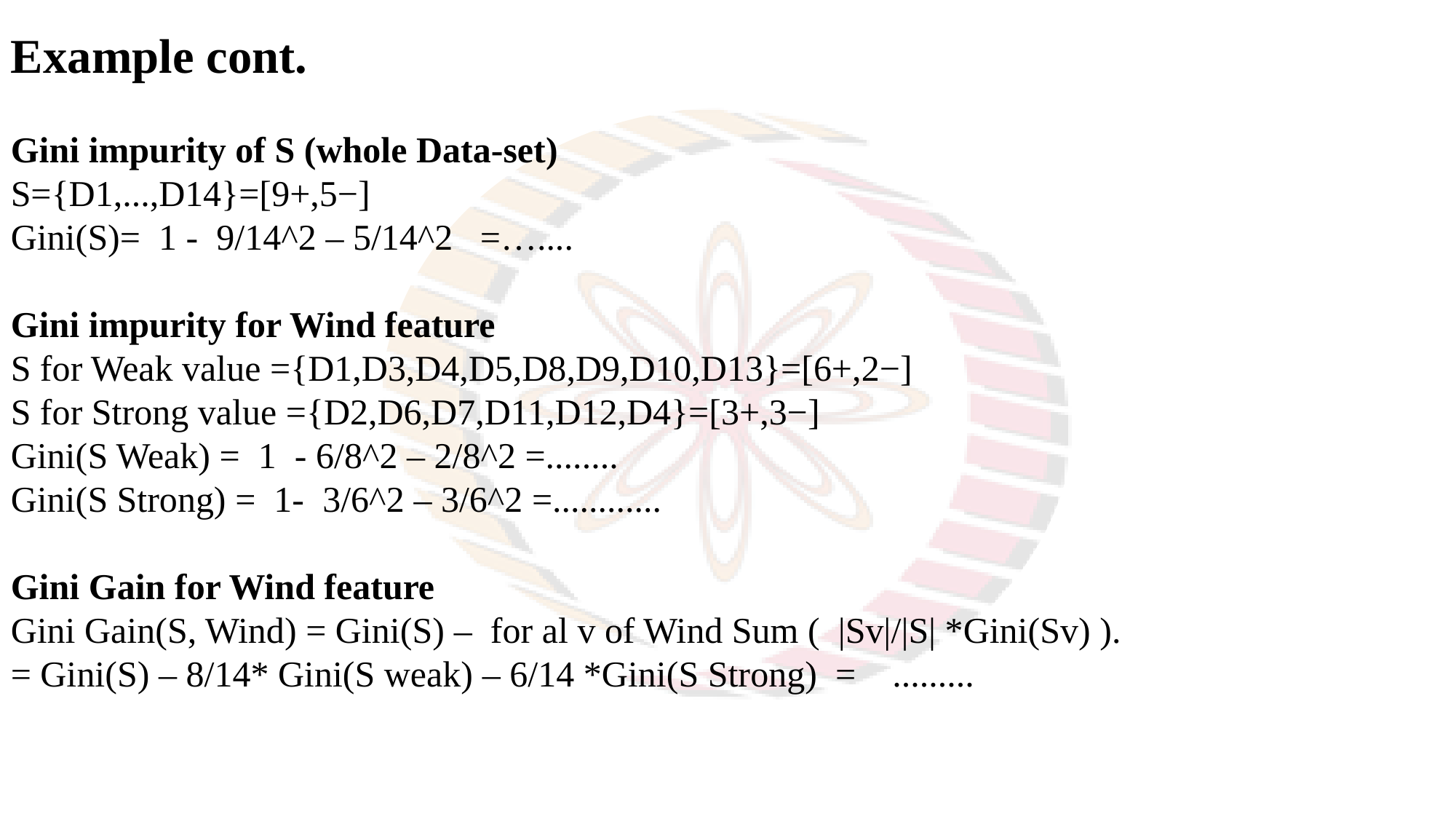

Example cont.

Gini impurity of S (whole Data-set)
S={D1,...,D14}=[9+,5−]
Gini(S)=  1 -  9/14^2 – 5/14^2   =…....

Gini impurity for Wind feature
S for Weak value ={D1,D3,D4,D5,D8,D9,D10,D13}=[6+,2−]
S for Strong value ={D2,D6,D7,D11,D12,D4}=[3+,3−]
Gini(S Weak) =  1  - 6/8^2 – 2/8^2 =........
Gini(S Strong) =  1-  3/6^2 – 3/6^2 =............

Gini Gain for Wind feature
Gini Gain(S, Wind) = Gini(S) –  for al v of Wind Sum (  |Sv|/|S| *Gini(Sv) ).
= Gini(S) – 8/14* Gini(S weak) – 6/14 *Gini(S Strong)  =    .........